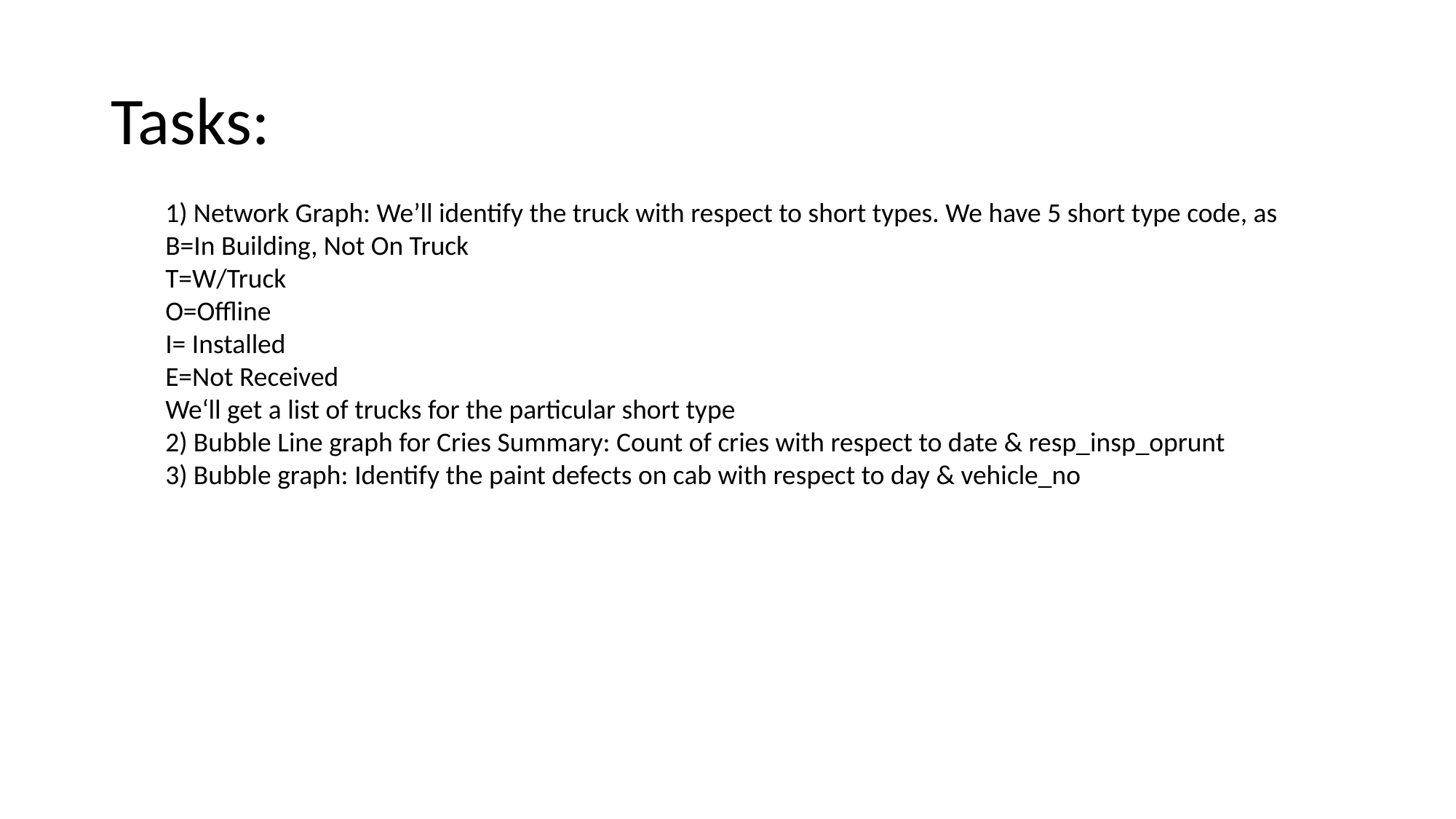

# Tasks:
1) Network Graph: We’ll identify the truck with respect to short types. We have 5 short type code, as
B=In Building, Not On Truck
T=W/Truck
O=Offline
I= Installed
E=Not Received
We‘ll get a list of trucks for the particular short type
2) Bubble Line graph for Cries Summary: Count of cries with respect to date & resp_insp_oprunt
3) Bubble graph: Identify the paint defects on cab with respect to day & vehicle_no